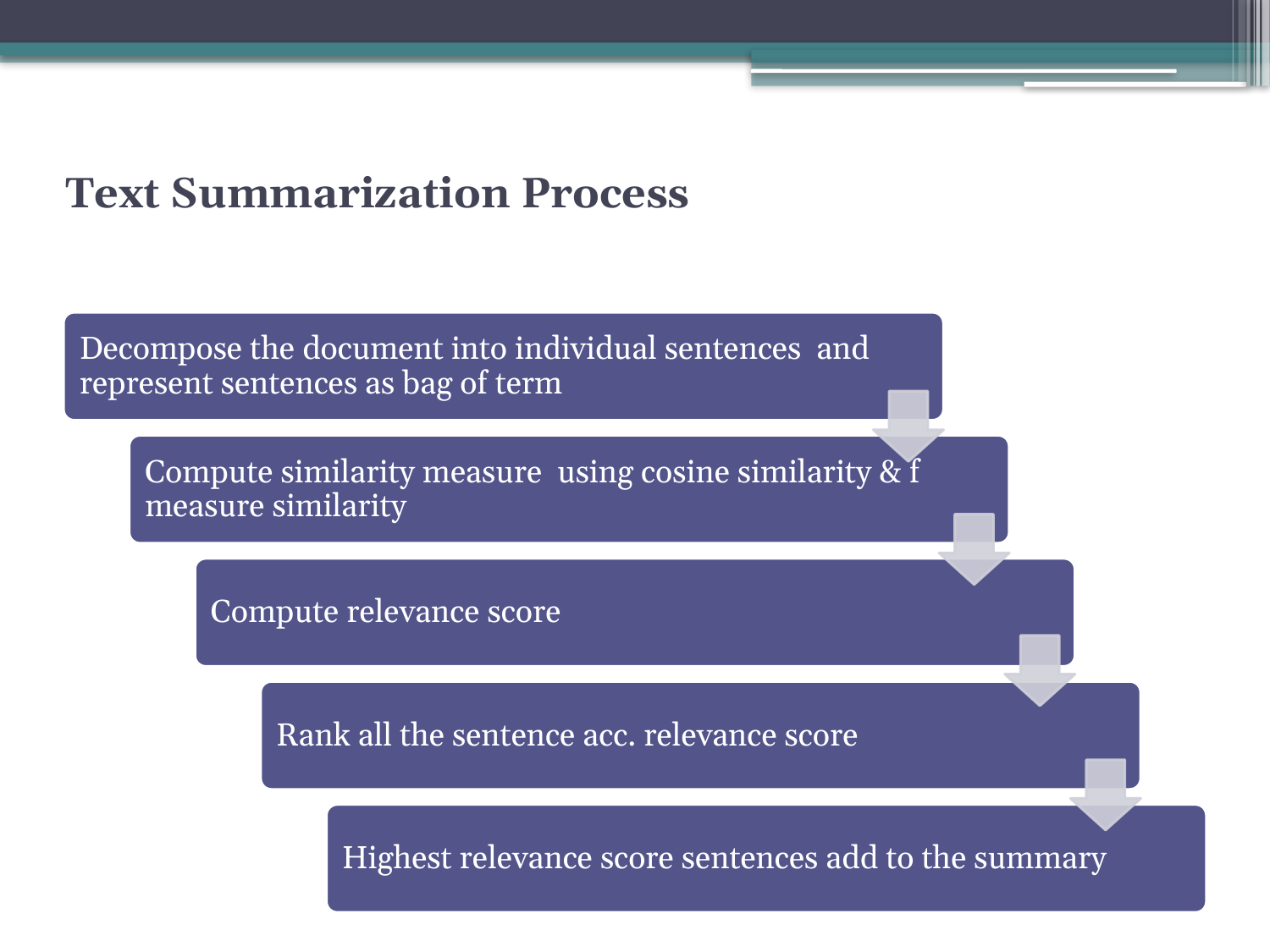

# Text Summarization Process
Decompose the document into individual sentences  and represent sentences as bag of term
Compute similarity measure  using cosine similarity & f measure similarity
Compute relevance score
Rank all the sentence acc. relevance score
Highest relevance score sentences add to the summary